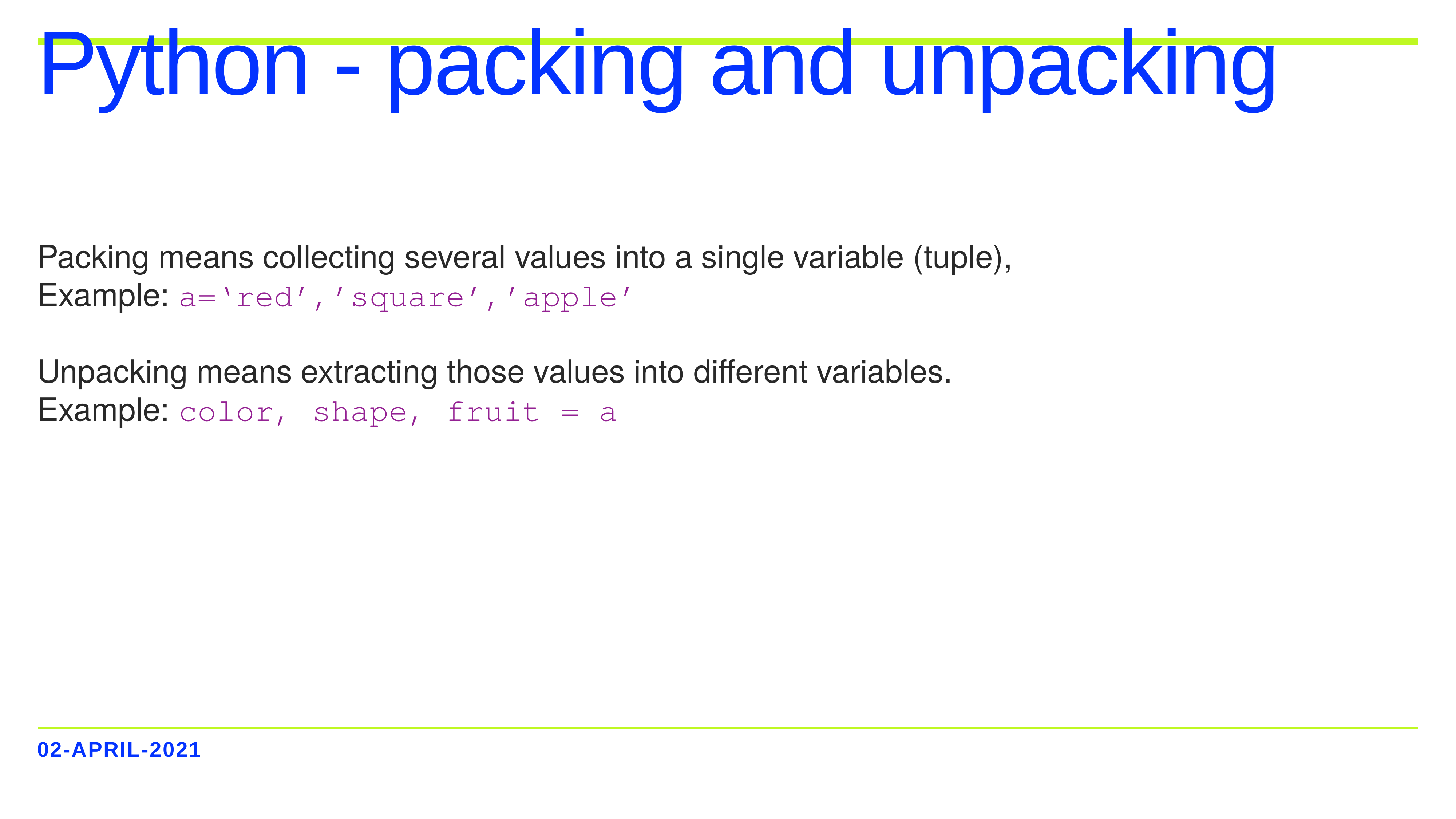

# Python - packing and unpacking
Packing means collecting several values into a single variable (tuple),
Example: a=‘red’,’square’,’apple’

Unpacking means extracting those values into different variables.
Example: color, shape, fruit = a
02-APRIL-2021